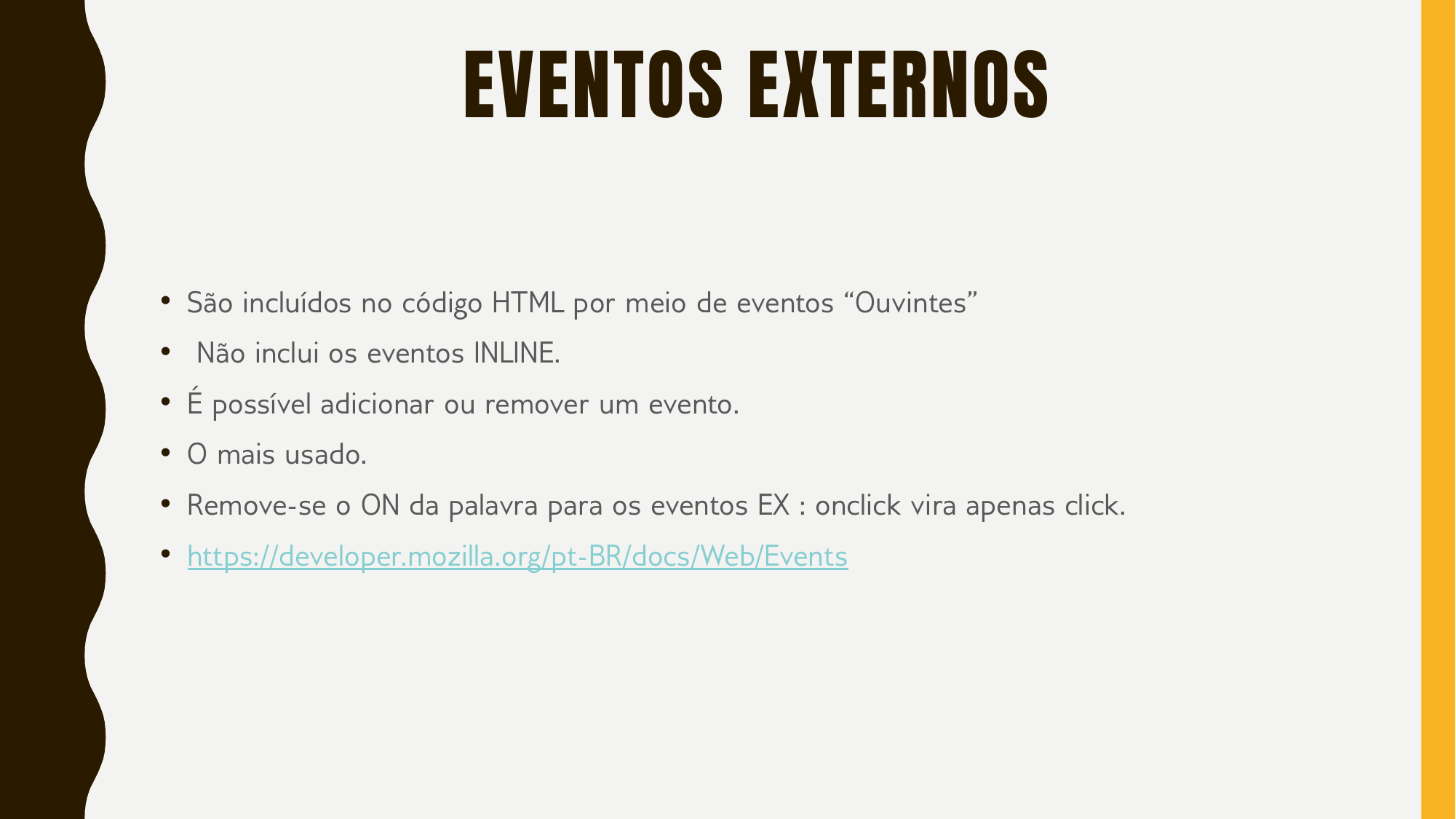

# Eventos externos
São incluídos no código HTML por meio de eventos “Ouvintes”
 Não inclui os eventos INLINE.
É possível adicionar ou remover um evento.
O mais usado.
Remove-se o ON da palavra para os eventos EX : onclick vira apenas click.
https://developer.mozilla.org/pt-BR/docs/Web/Events